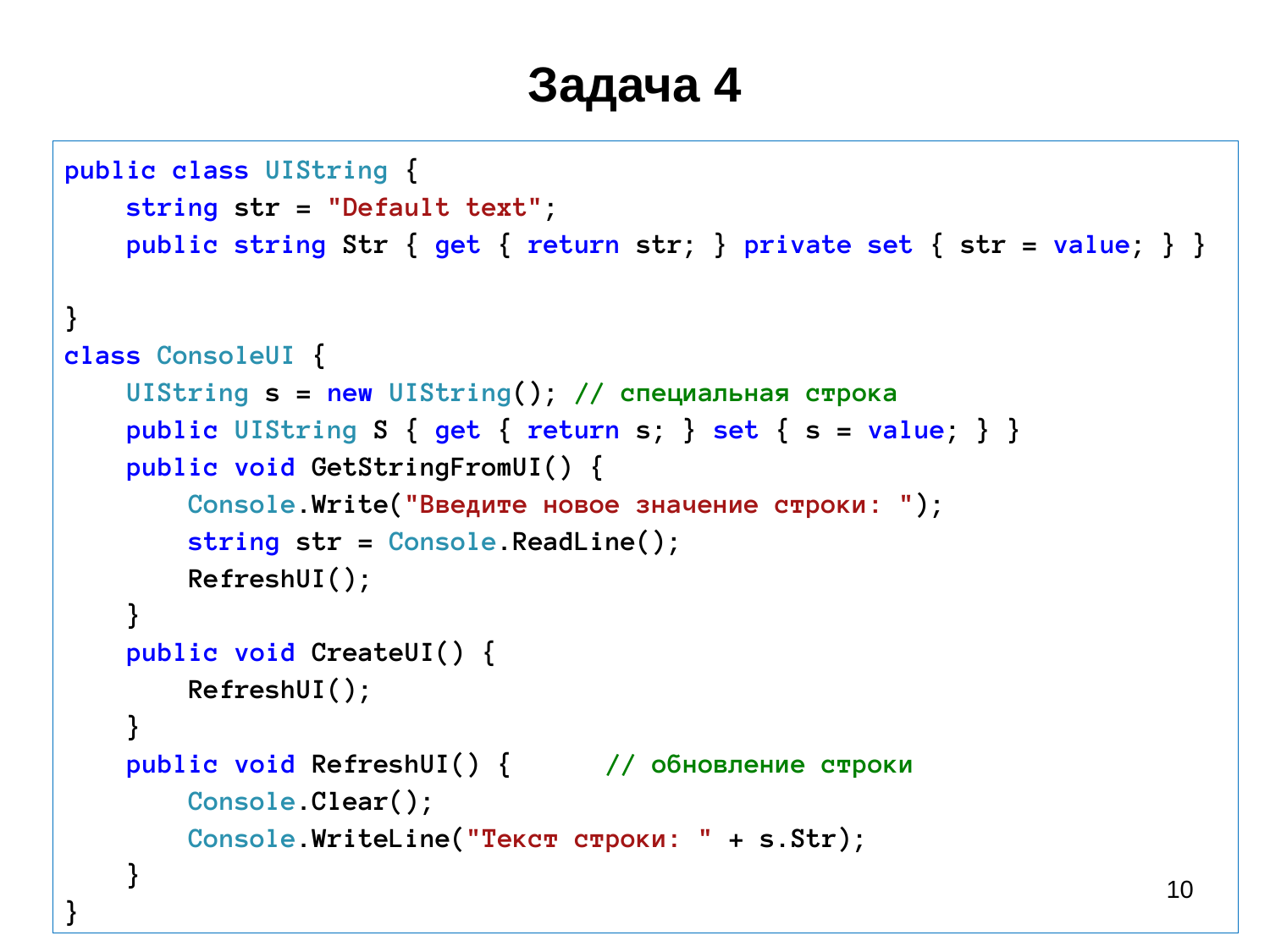

# Задача 4
public class UIString {
    string str = "Default text";
    public string Str { get { return str; } private set { str = value; } }
}
class ConsoleUI {
    UIString s = new UIString(); // специальная строка
    public UIString S { get { return s; } set { s = value; } }
    public void GetStringFromUI() {
        Console.Write("Введите новое значение строки: ");
        string str = Console.ReadLine();
        RefreshUI();
    }
    public void CreateUI() {
        RefreshUI();
    }
    public void RefreshUI() {      // обновление строки
        Console.Clear();
        Console.WriteLine("Текст строки: " + s.Str);
    }
}
10